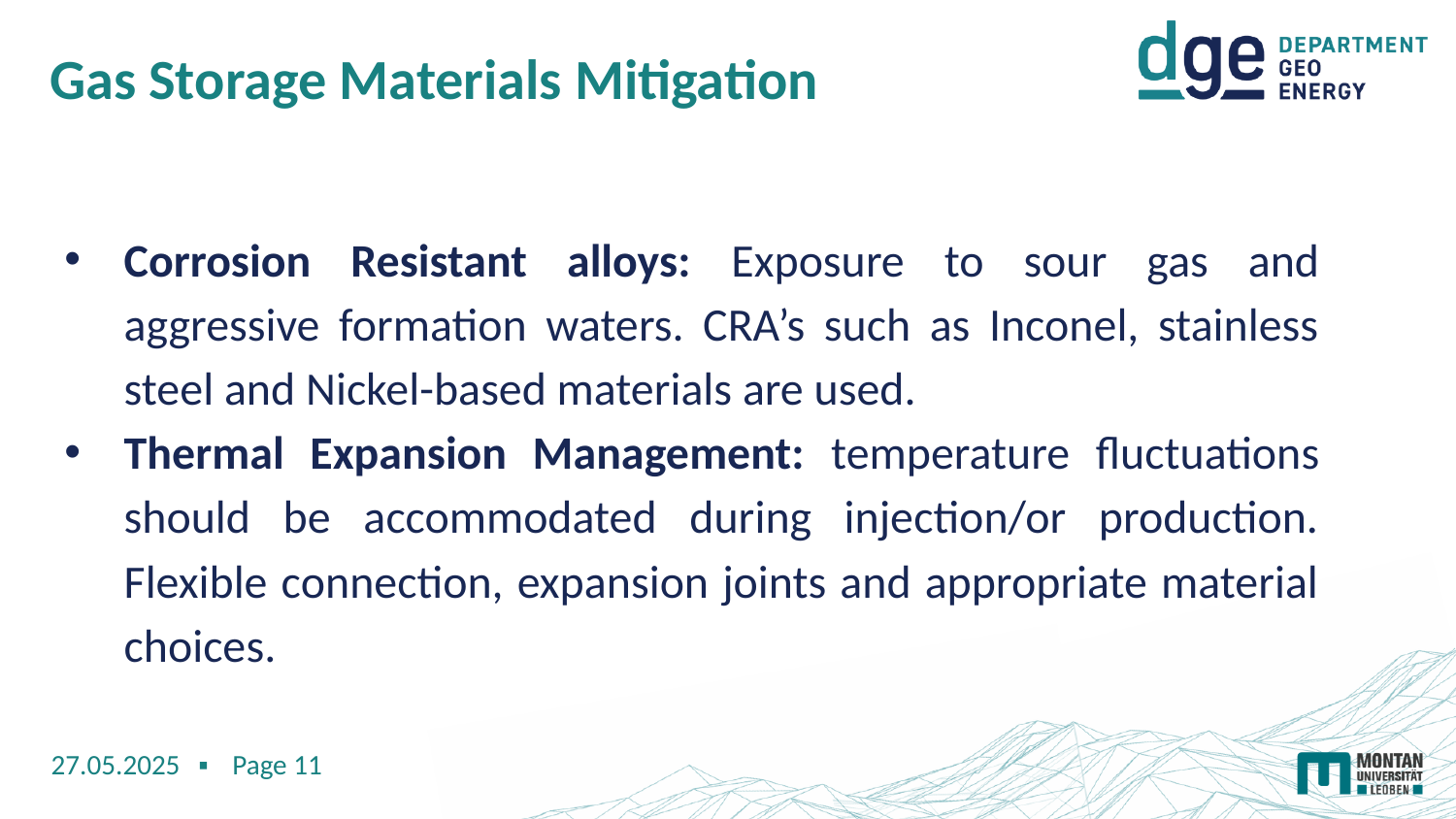

# Gas Storage Materials Mitigation
Corrosion Resistant alloys: Exposure to sour gas and aggressive formation waters. CRA’s such as Inconel, stainless steel and Nickel-based materials are used.
Thermal Expansion Management: temperature fluctuations should be accommodated during injection/or production. Flexible connection, expansion joints and appropriate material choices.